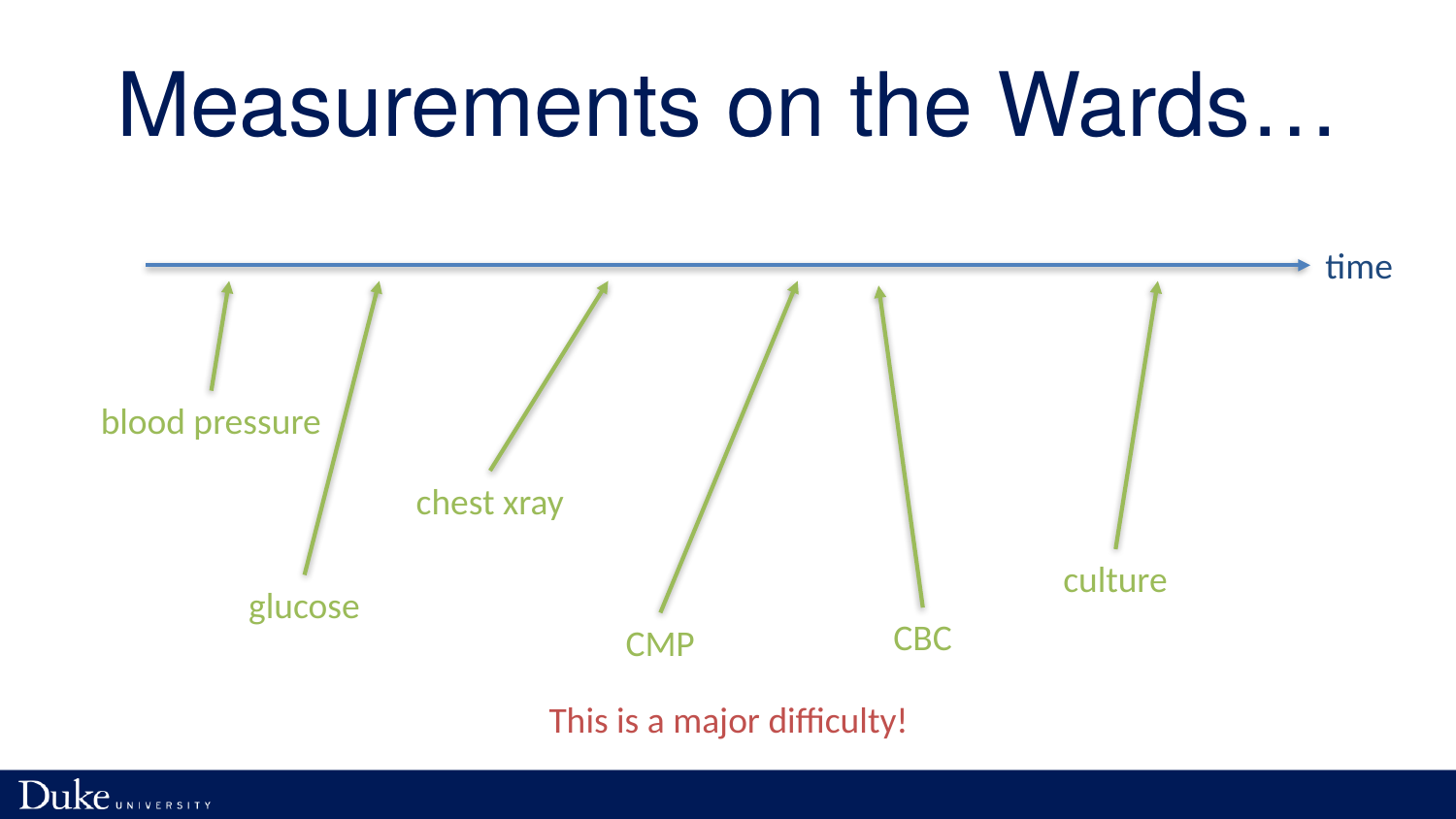

# Measurements on the Wards…
time
blood pressure
chest xray
culture
glucose
CBC
CMP
This is a major difficulty!